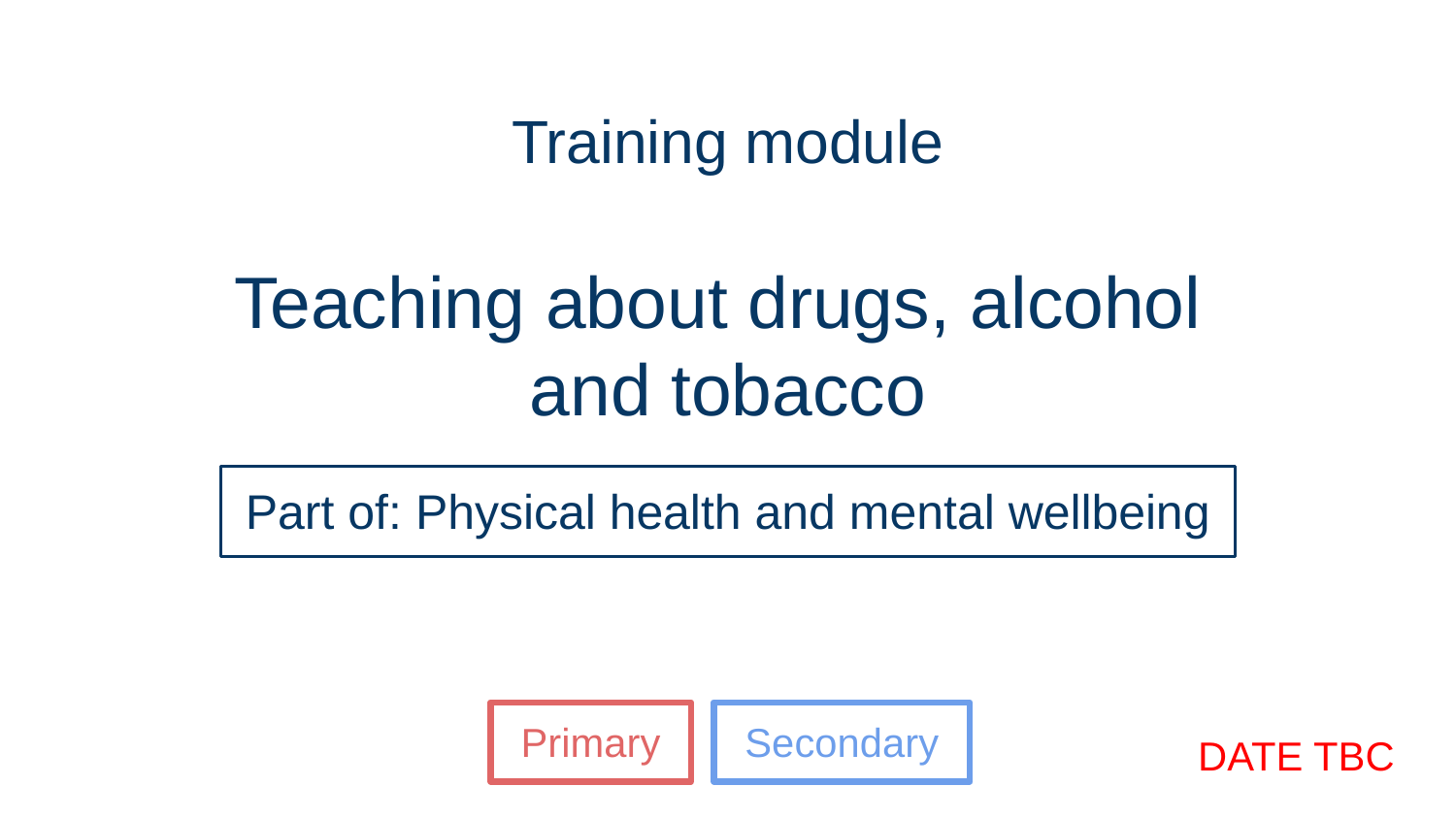

# Training module
Teaching about drugs, alcohol
and tobacco
Part of: Physical health and mental wellbeing
Primary
Secondary
DATE TBC